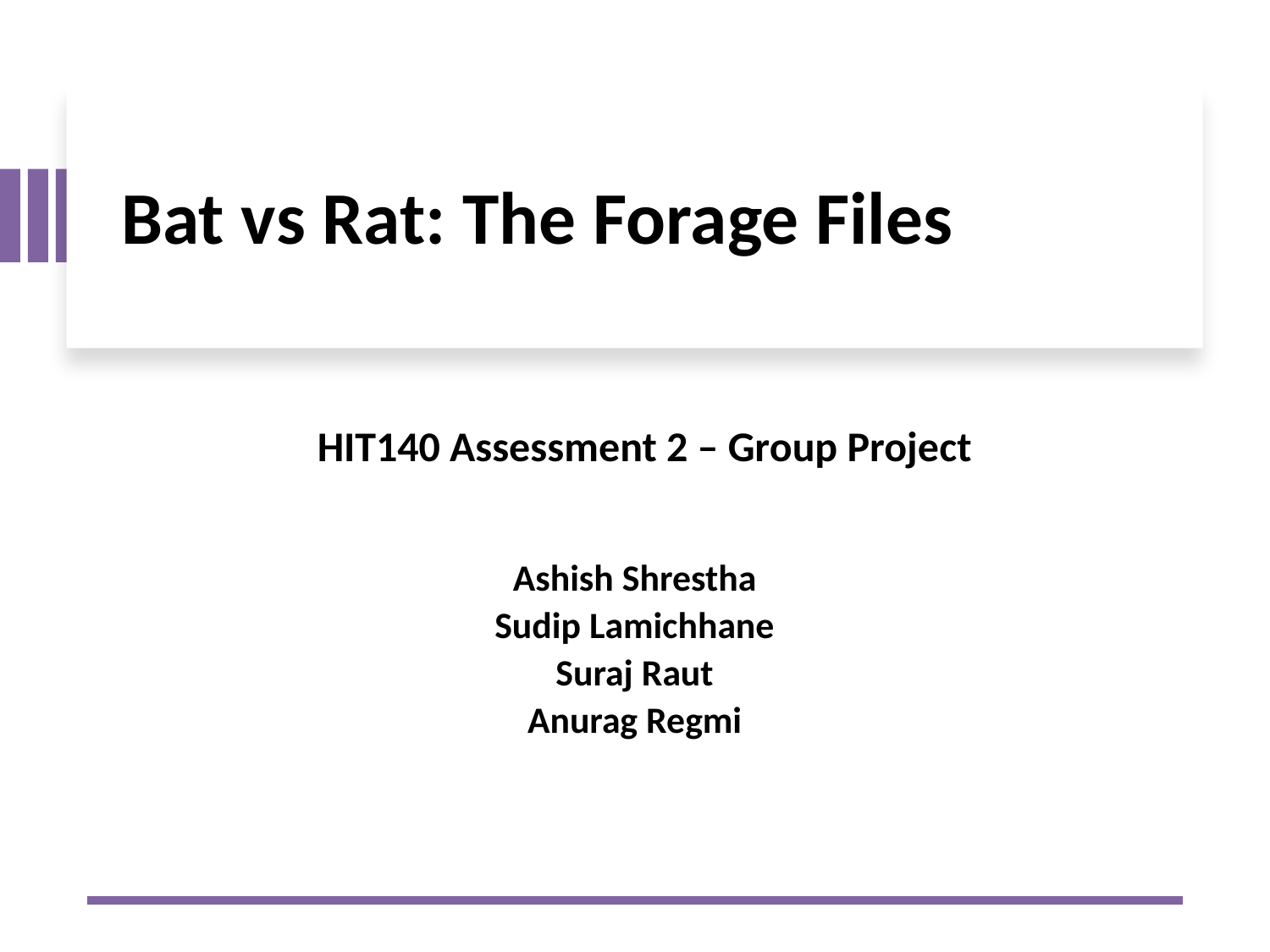

# Bat vs Rat: The Forage Files

HIT140 Assessment 2 – Group Project

Ashish Shrestha
Sudip Lamichhane
Suraj Raut
Anurag Regmi